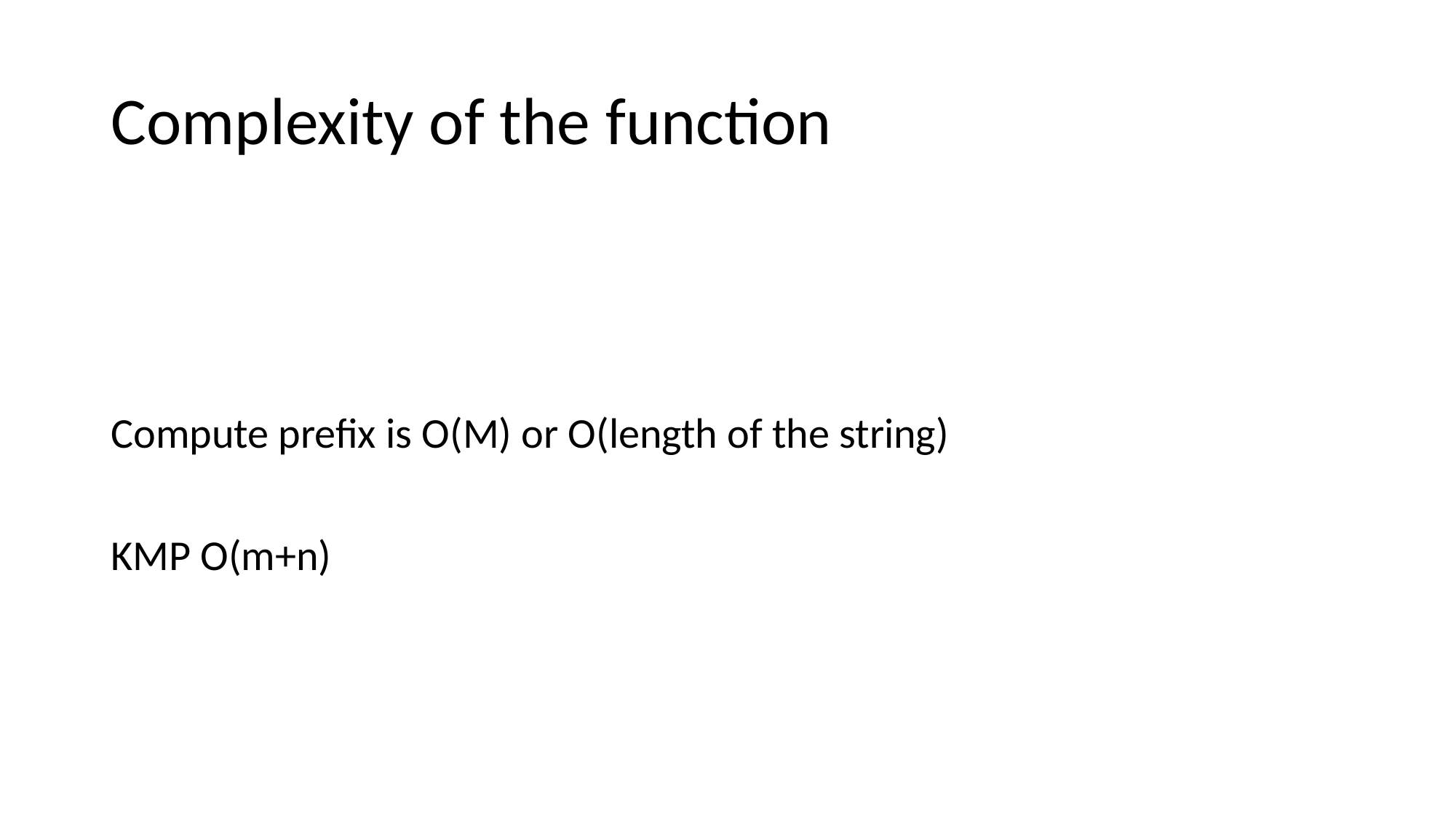

# Complexity of the function

Compute prefix is O(M) or O(length of the string)

KMP O(m+n)